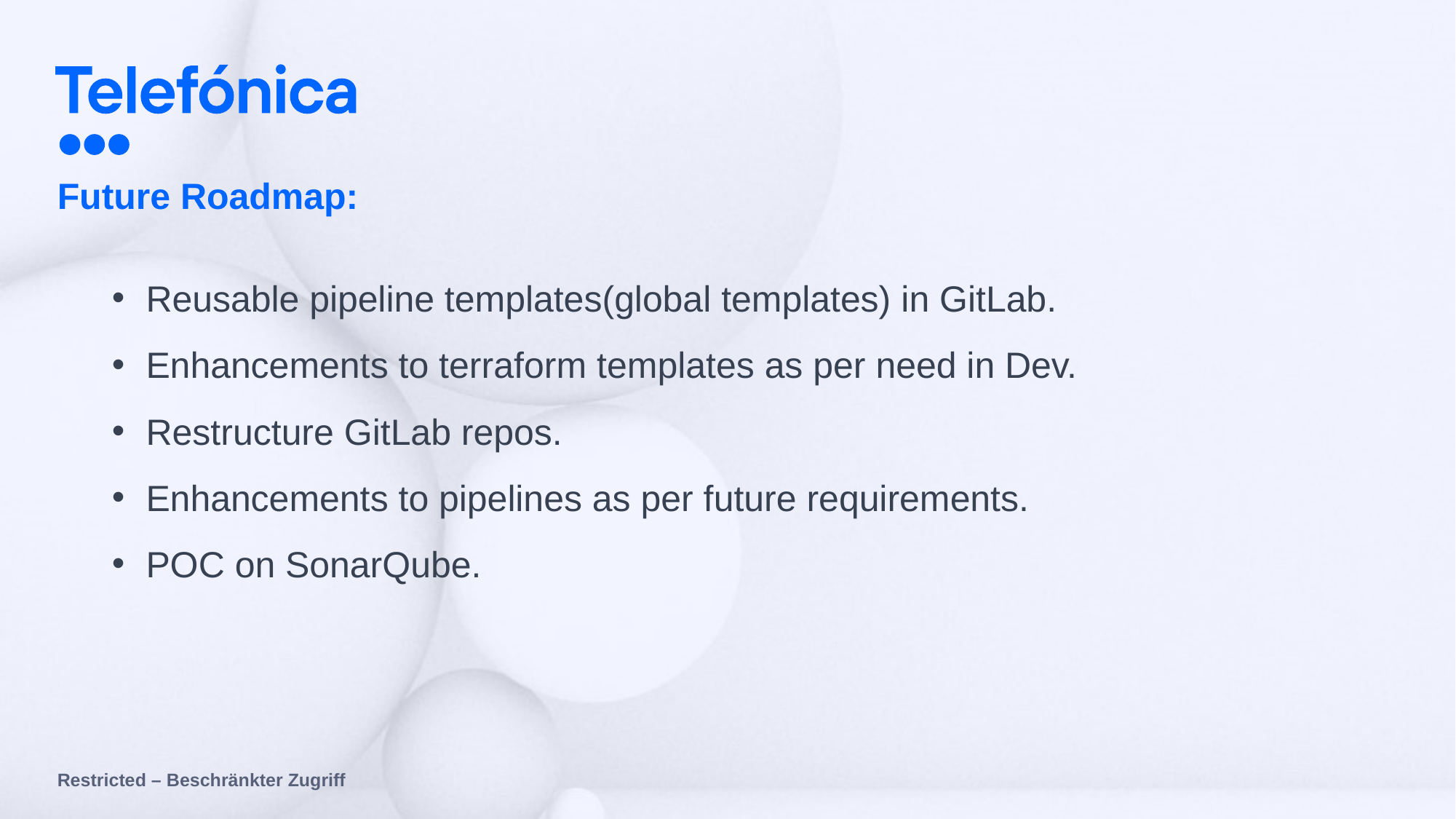

# Future Roadmap:
Reusable pipeline templates(global templates) in GitLab.
Enhancements to terraform templates as per need in Dev.
Restructure GitLab repos.
Enhancements to pipelines as per future requirements.
POC on SonarQube.

Restricted – Beschränkter Zugriff